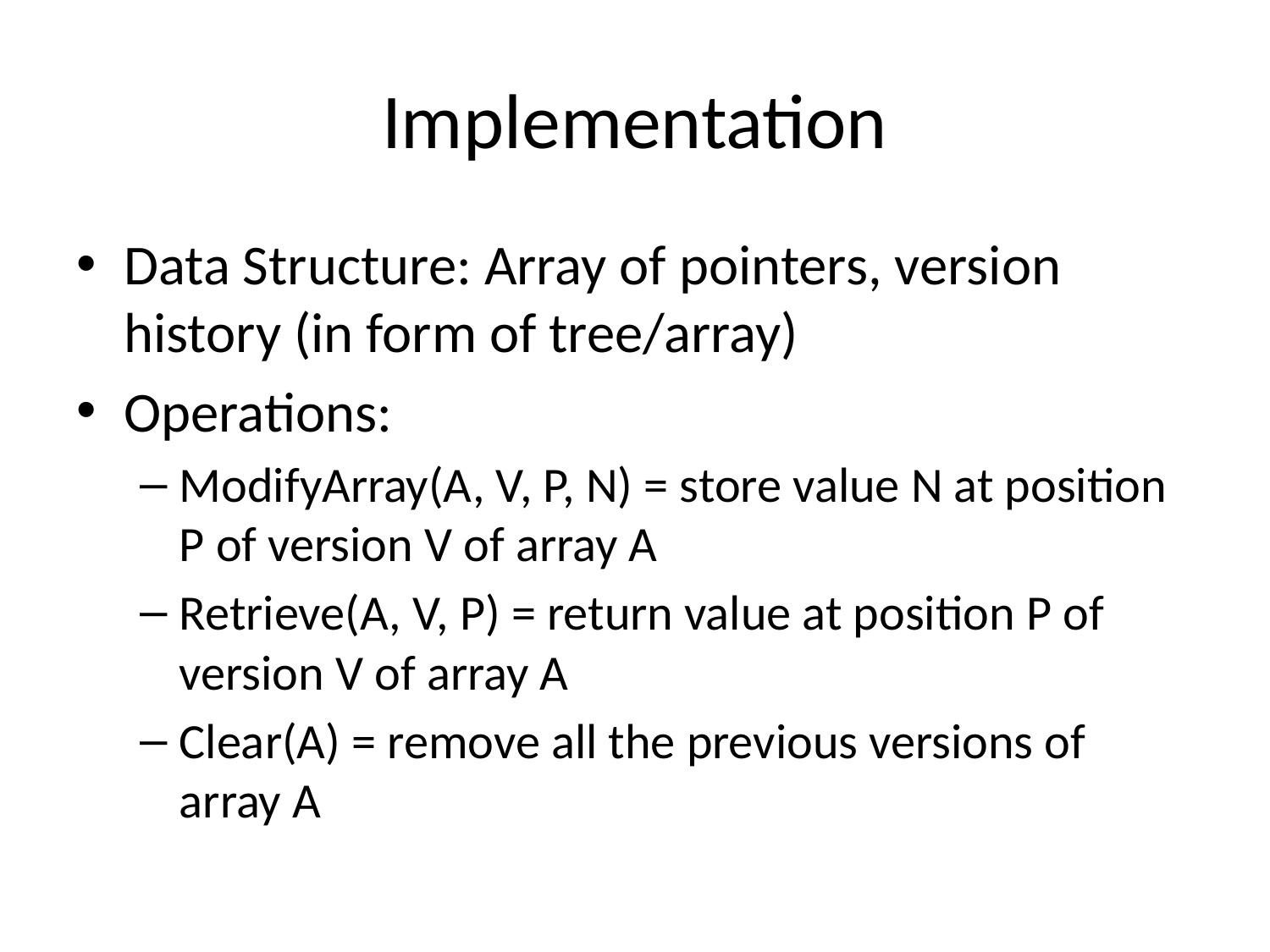

# Implementation
Data Structure: Array of pointers, version history (in form of tree/array)
Operations:
ModifyArray(A, V, P, N) = store value N at position P of version V of array A
Retrieve(A, V, P) = return value at position P of version V of array A
Clear(A) = remove all the previous versions of array A